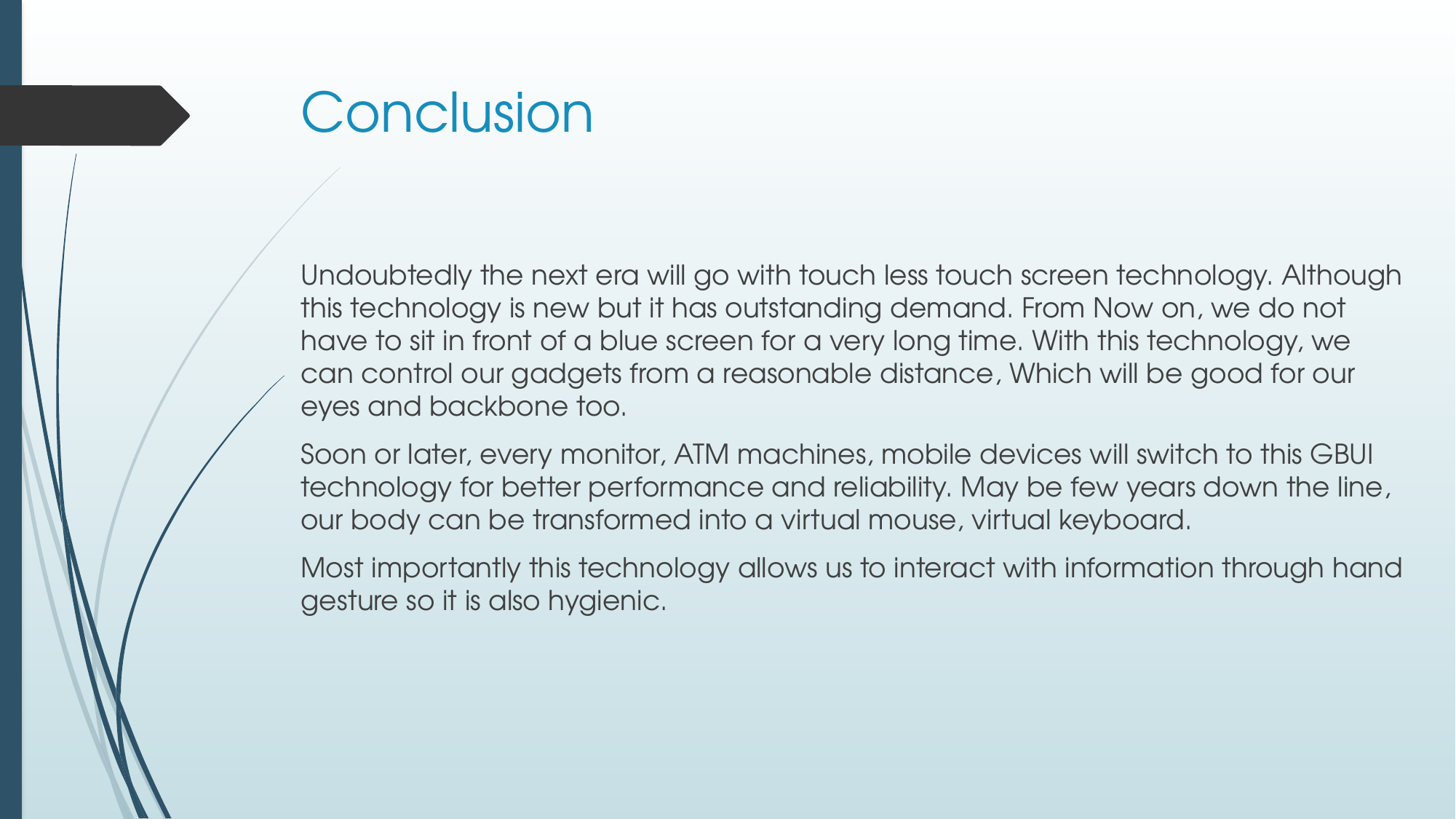

# Conclusion
Undoubtedly the next era will go with touch less touch screen technology. Although this technology is new but it has outstanding demand. From Now on, we do not have to sit in front of a blue screen for a very long time. With this technology, we can control our gadgets from a reasonable distance, Which will be good for our eyes and backbone too.
Soon or later, every monitor, ATM machines, mobile devices will switch to this GBUI technology for better performance and reliability. May be few years down the line, our body can be transformed into a virtual mouse, virtual keyboard.
Most importantly this technology allows us to interact with information through hand gesture so it is also hygienic.